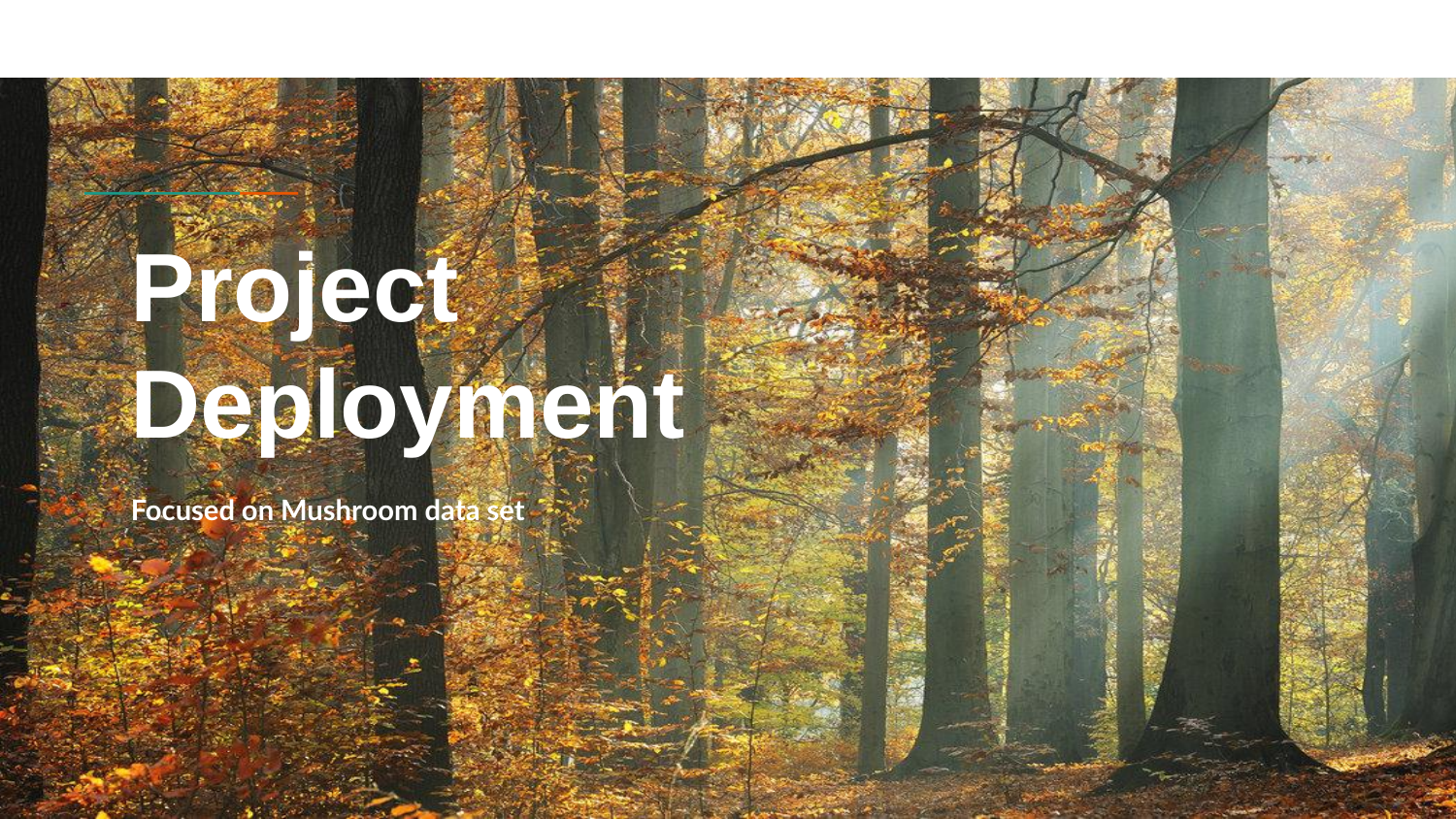

# Project Deployment
Focused on Mushroom data set